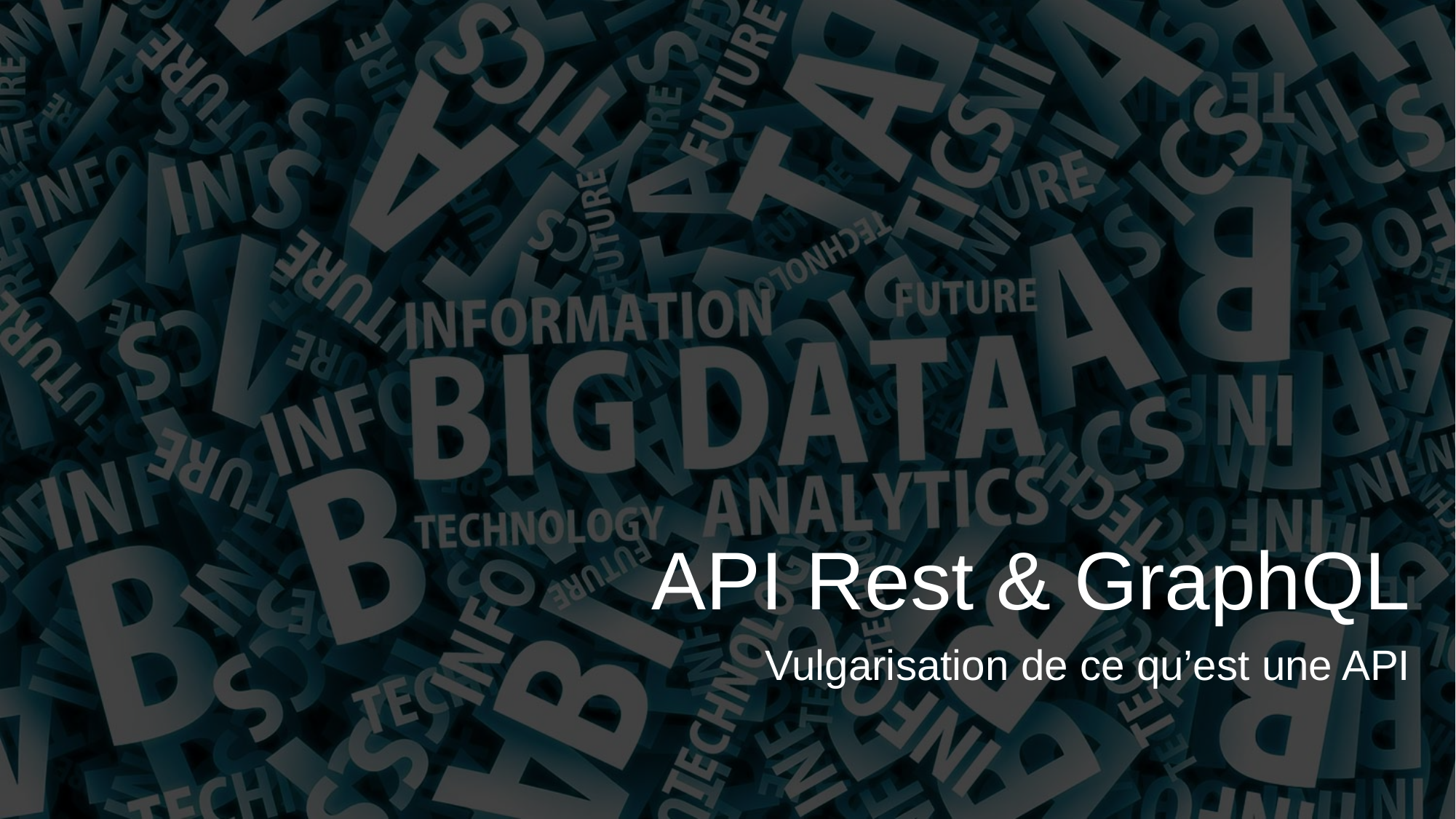

API Rest & GraphQL
Vulgarisation de ce qu’est une API